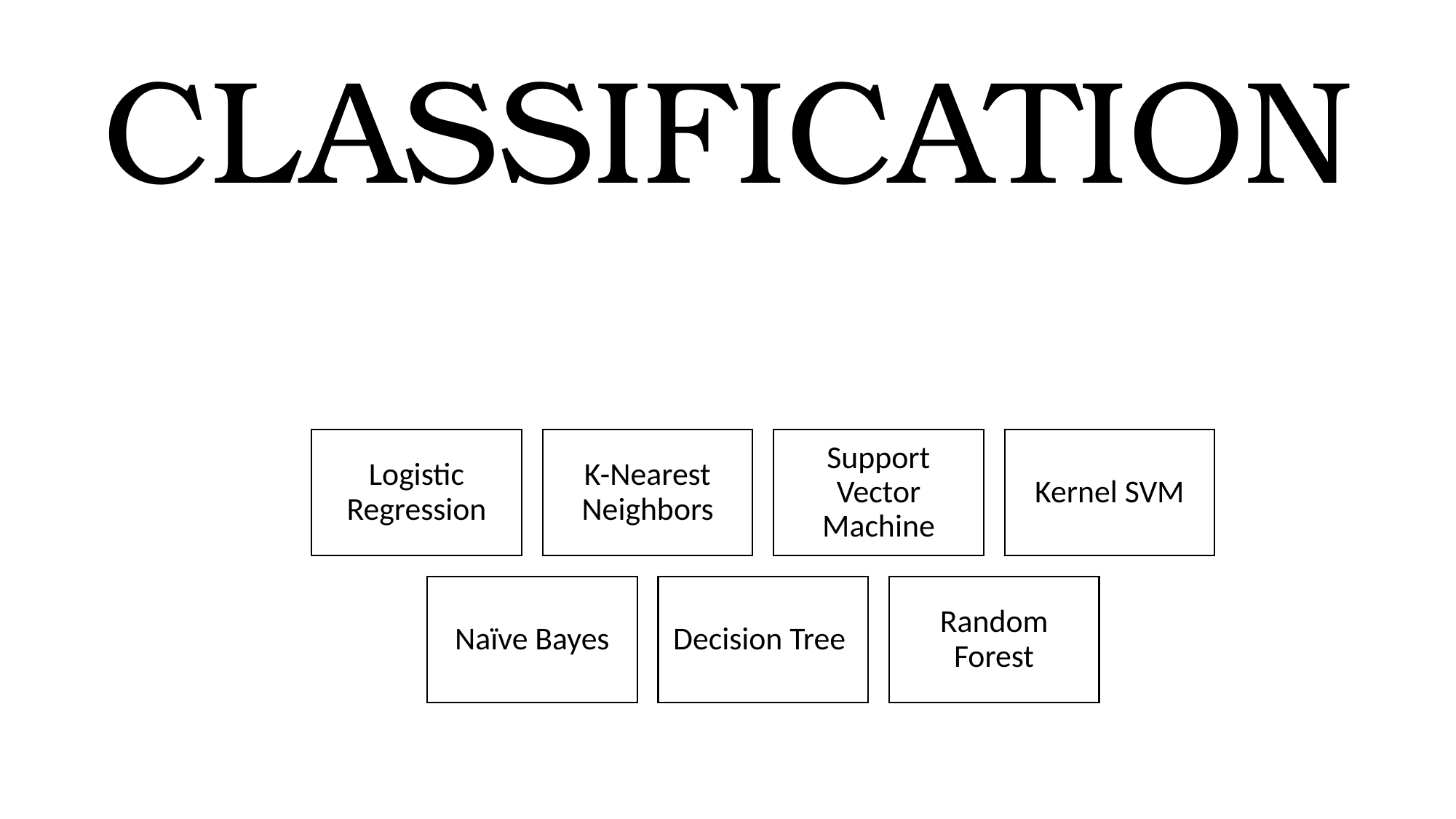

# CLASSIFICATION
Logistic Regression
K-Nearest Neighbors
Support Vector Machine
Kernel SVM
Naïve Bayes
Decision Tree
Random Forest